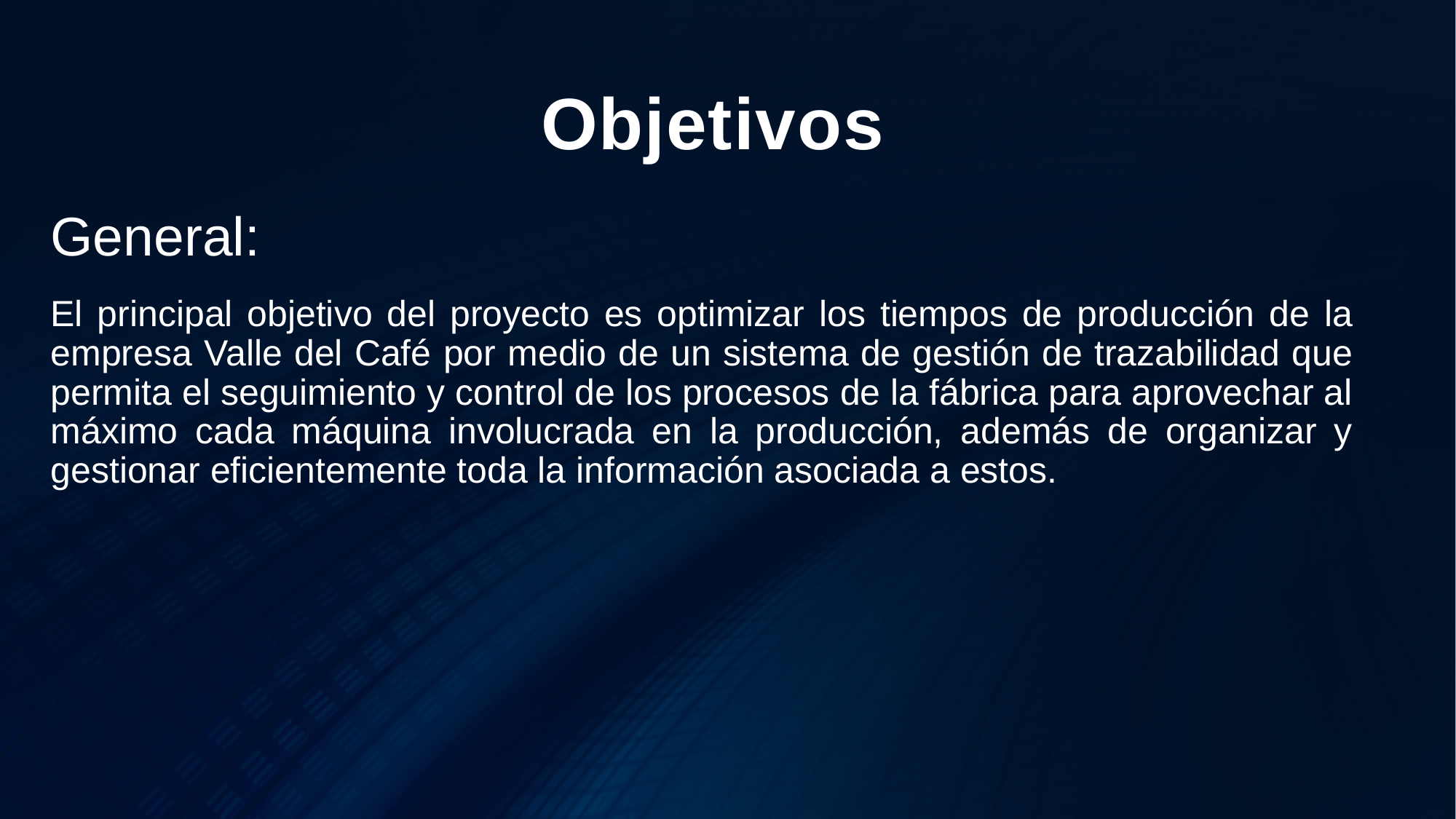

# Objetivos
General:
El principal objetivo del proyecto es optimizar los tiempos de producción de la empresa Valle del Café por medio de un sistema de gestión de trazabilidad que permita el seguimiento y control de los procesos de la fábrica para aprovechar al máximo cada máquina involucrada en la producción, además de organizar y gestionar eficientemente toda la información asociada a estos.